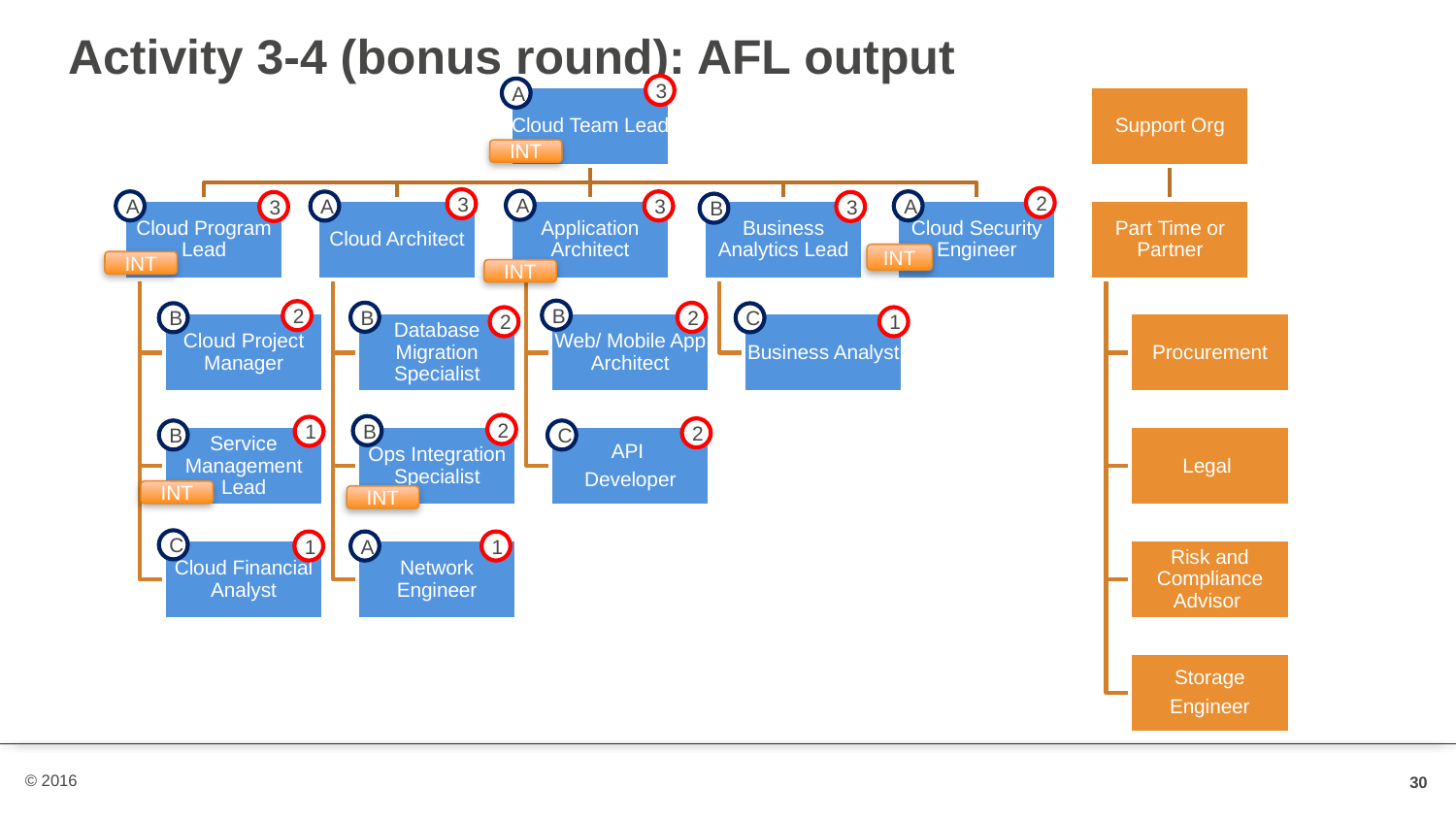

# Activity 3-4 (bonus round): AFL output
3
A
Cloud Team Lead
Cloud Program Lead
Cloud Project Manager
Service Management Lead
Cloud Financial Analyst
Cloud Architect
Database Migration Specialist
Ops Integration Specialist
Network Engineer
Application Architect
Web/ Mobile App Architect
API
Developer
Business Analytics Lead
Business Analyst
Cloud Security Engineer
Support Org
Part Time or Partner
Procurement
Legal
Risk and Compliance Advisor
Storage
Engineer
INT
2
3
A
A
3
A
A
3
3
B
INT
INT
INT
B
2
B
2
B
C
2
1
2
B
1
2
B
C
INT
INT
C
1
1
A